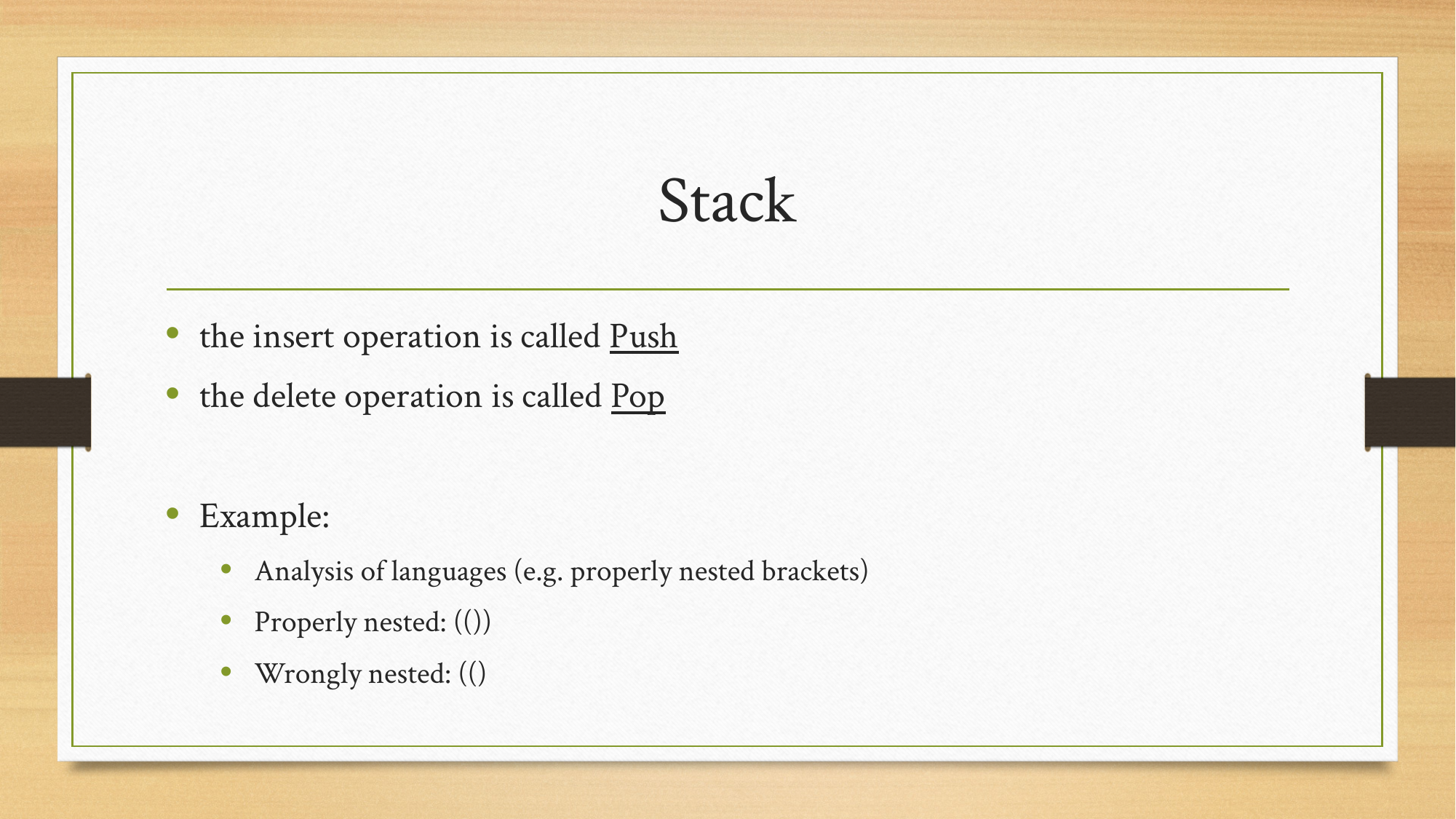

# Stack
the insert operation is called Push
the delete operation is called Pop

Example:
Analysis of languages (e.g. properly nested brackets)
Properly nested: (())
Wrongly nested: (()